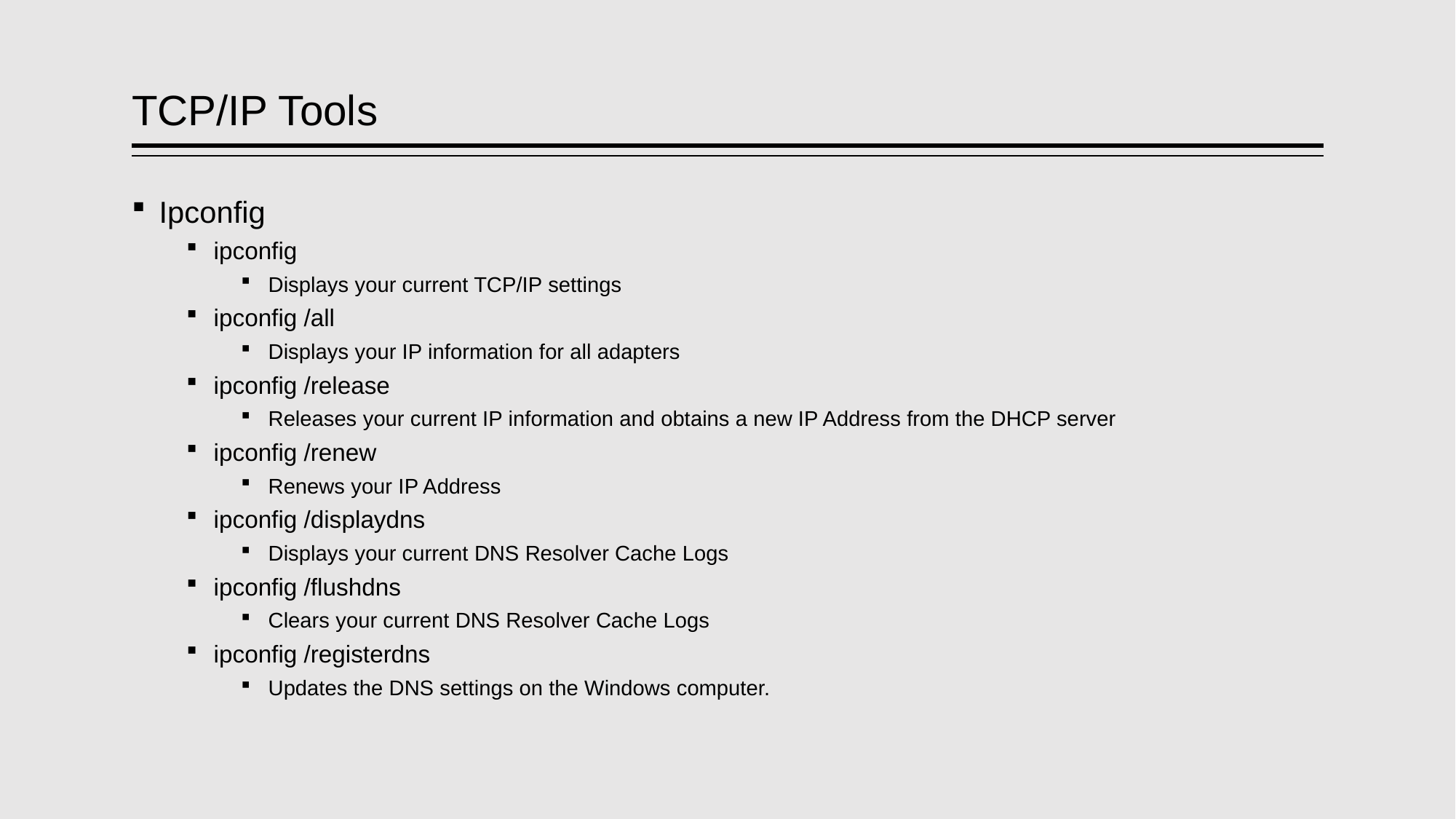

# TCP/IP Tools
Ipconfig
ipconfig
Displays your current TCP/IP settings
ipconfig /all
Displays your IP information for all adapters
ipconfig /release
Releases your current IP information and obtains a new IP Address from the DHCP server
ipconfig /renew
Renews your IP Address
ipconfig /displaydns
Displays your current DNS Resolver Cache Logs
ipconfig /flushdns
Clears your current DNS Resolver Cache Logs
ipconfig /registerdns
Updates the DNS settings on the Windows computer.